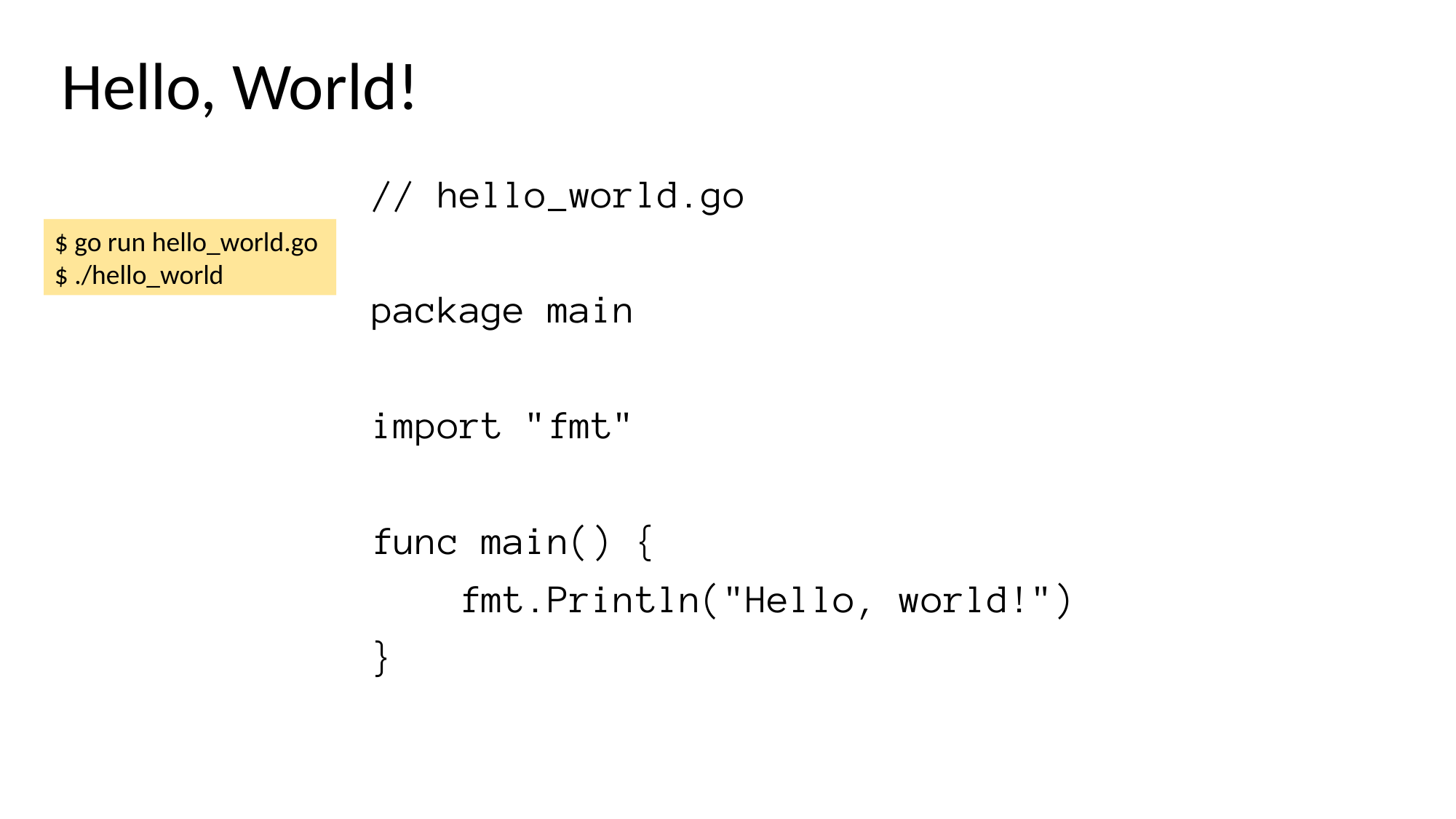

# Hello, World!
// hello_world.go

package main

import "fmt"

func main() {
    fmt.Println("Hello, world!")
}
$ go run hello_world.go
$ ./hello_world